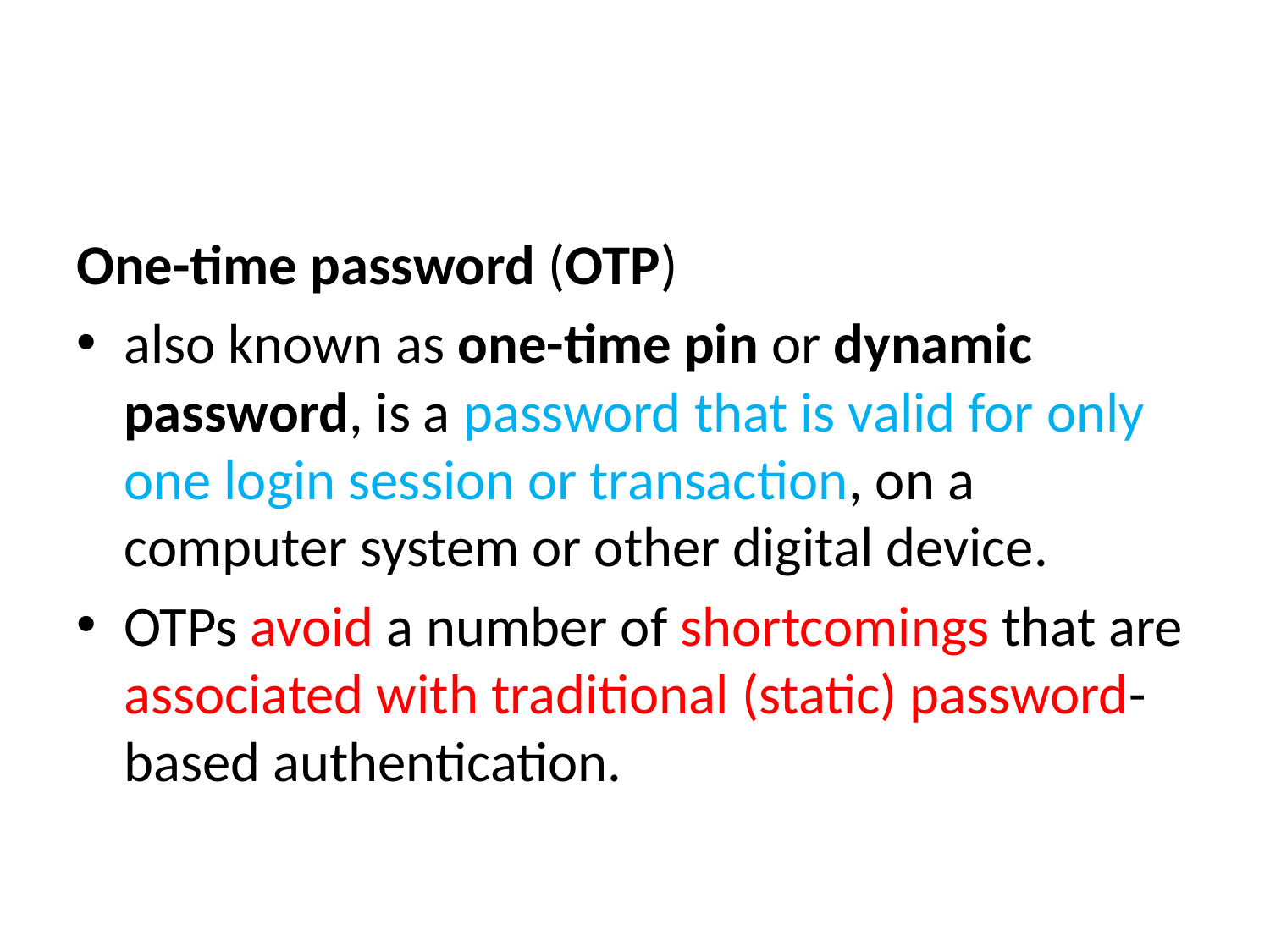

#
One-time password (OTP)
also known as one-time pin or dynamic password, is a password that is valid for only one login session or transaction, on a computer system or other digital device.
OTPs avoid a number of shortcomings that are associated with traditional (static) password-based authentication.